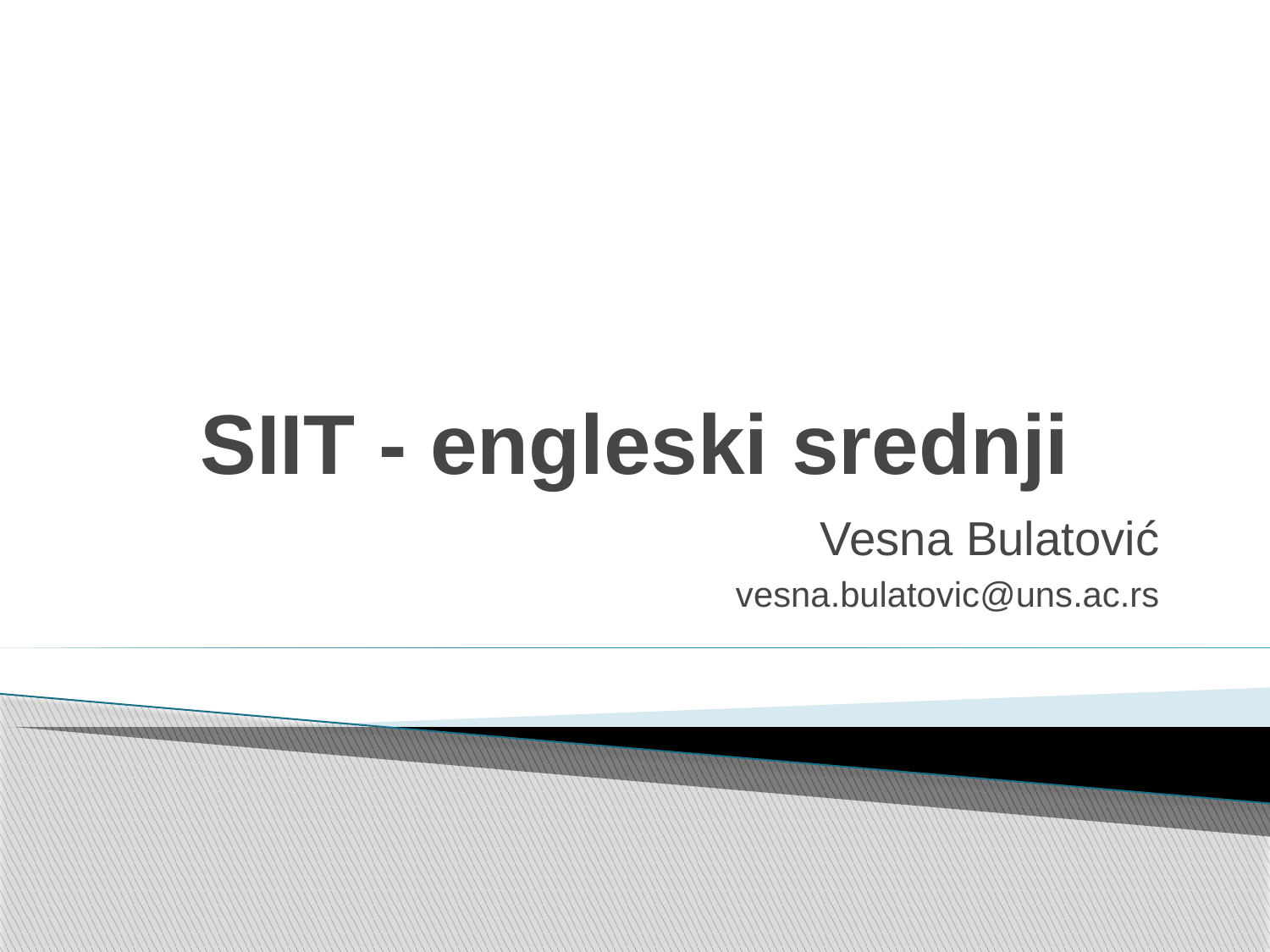

# SIIT - engleski srednji
Vesna Bulatović
vesna.bulatovic@uns.ac.rs